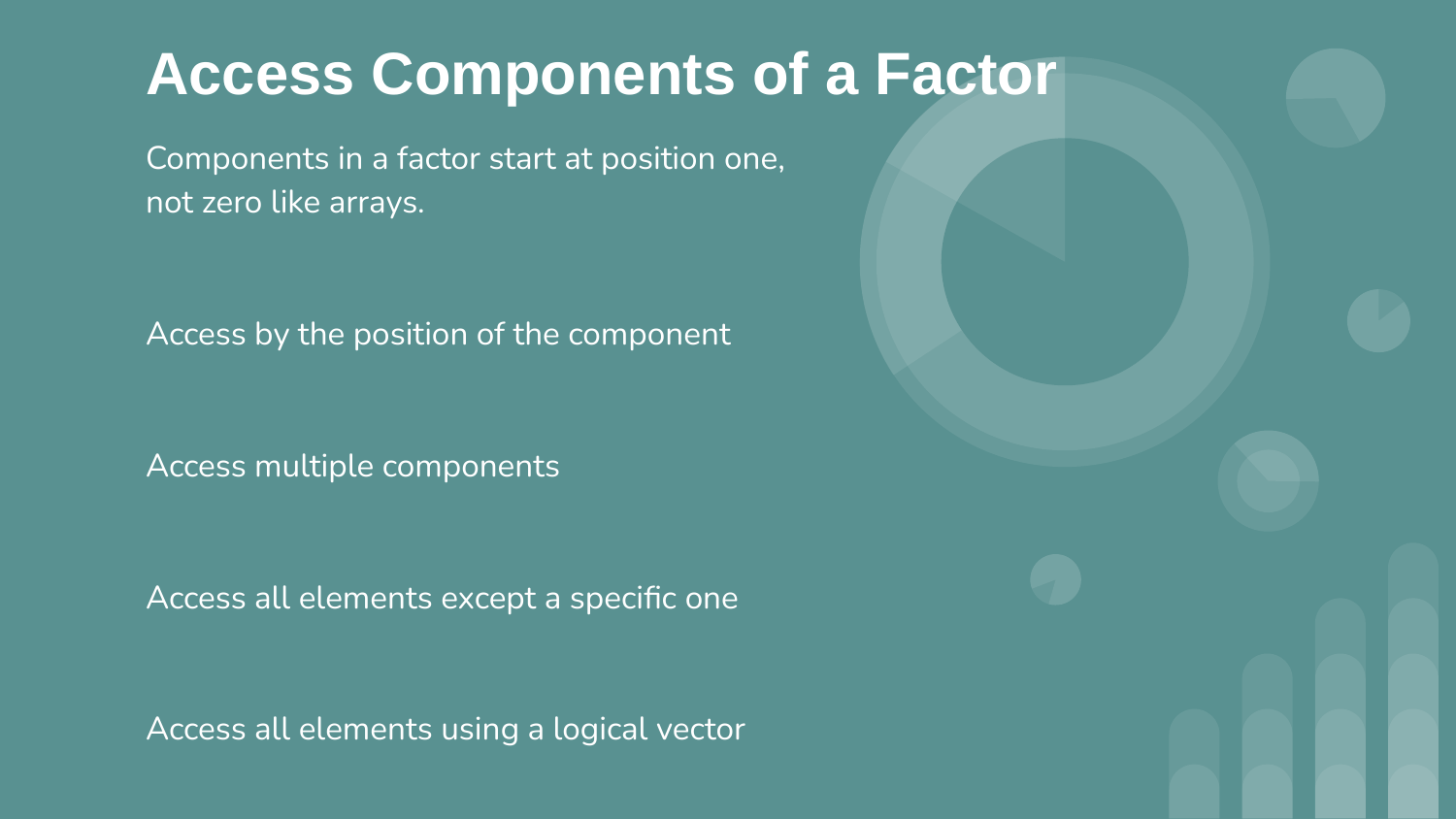

# Access Components of a Factor
Components in a factor start at position one, not zero like arrays.

Access by the position of the component

Access multiple components

Access all elements except a specific one

Access all elements using a logical vector